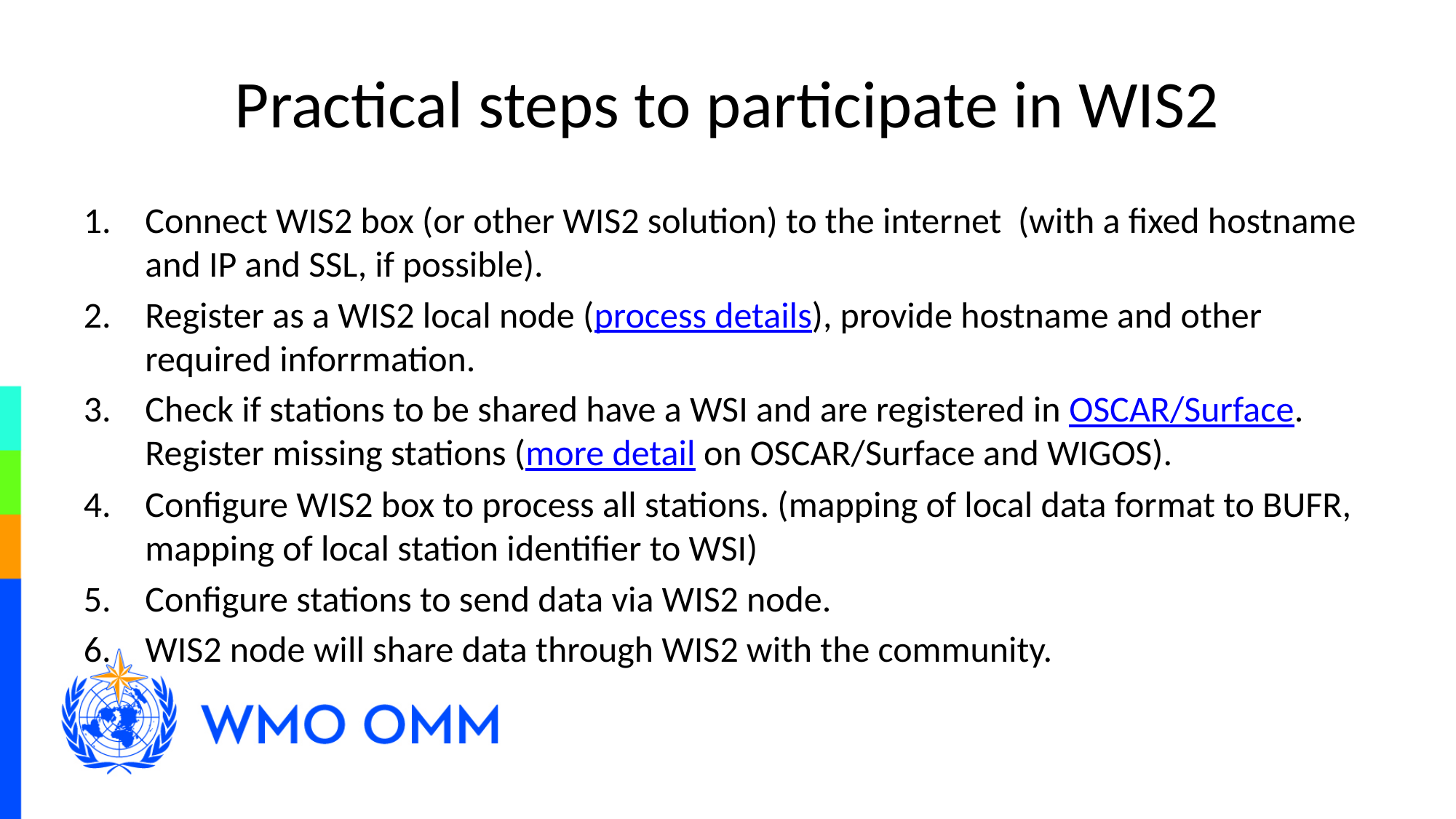

# Practical steps to participate in WIS2
Connect WIS2 box (or other WIS2 solution) to the internet  (with a fixed hostname and IP and SSL, if possible).
Register as a WIS2 local node (process details), provide hostname and other required inforrmation.
Check if stations to be shared have a WSI and are registered in OSCAR/Surface. Register missing stations (more detail on OSCAR/Surface and WIGOS).
Configure WIS2 box to process all stations. (mapping of local data format to BUFR, mapping of local station identifier to WSI)
Configure stations to send data via WIS2 node.
WIS2 node will share data through WIS2 with the community.